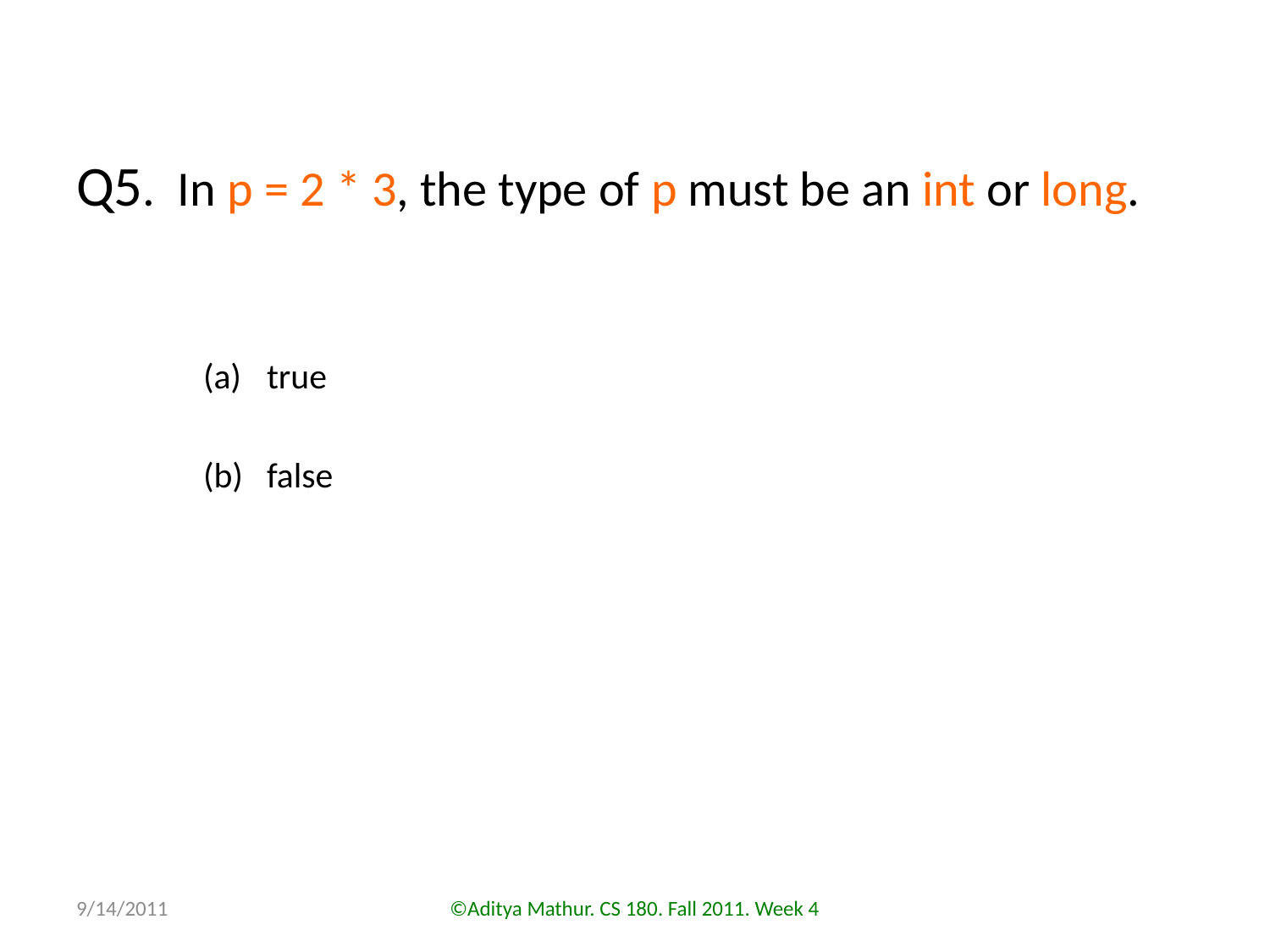

# Q5.  In p = 2 * 3, the type of p must be an int or long.
true

false

9/14/2011
©Aditya Mathur. CS 180. Fall 2011. Week 4